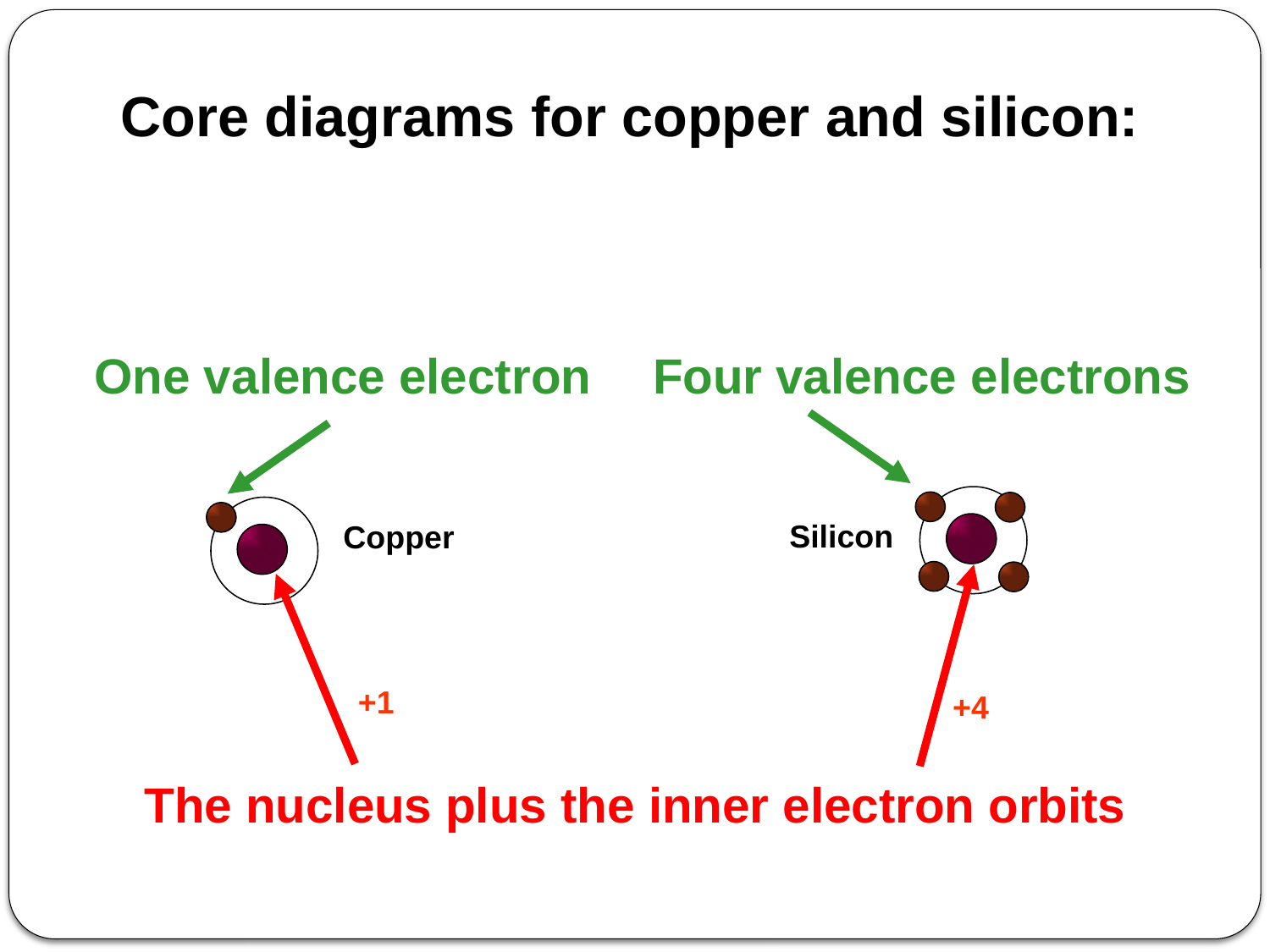

Core diagrams for copper and silicon:
One valence electron
Four valence electrons

Silicon
Copper

+1
+4
The nucleus plus the inner electron orbits